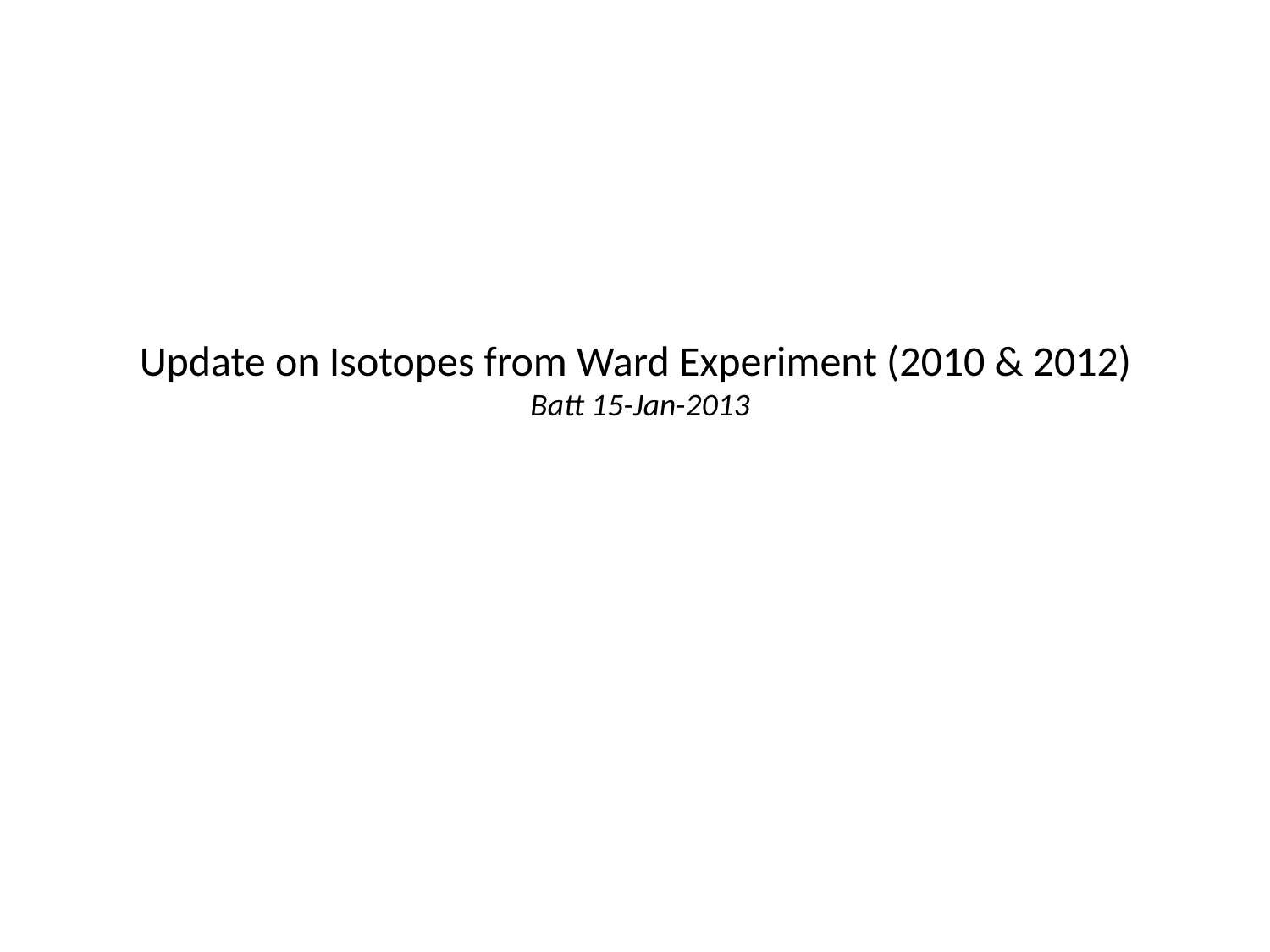

Update on Isotopes from Ward Experiment (2010 & 2012)
Batt 15-Jan-2013